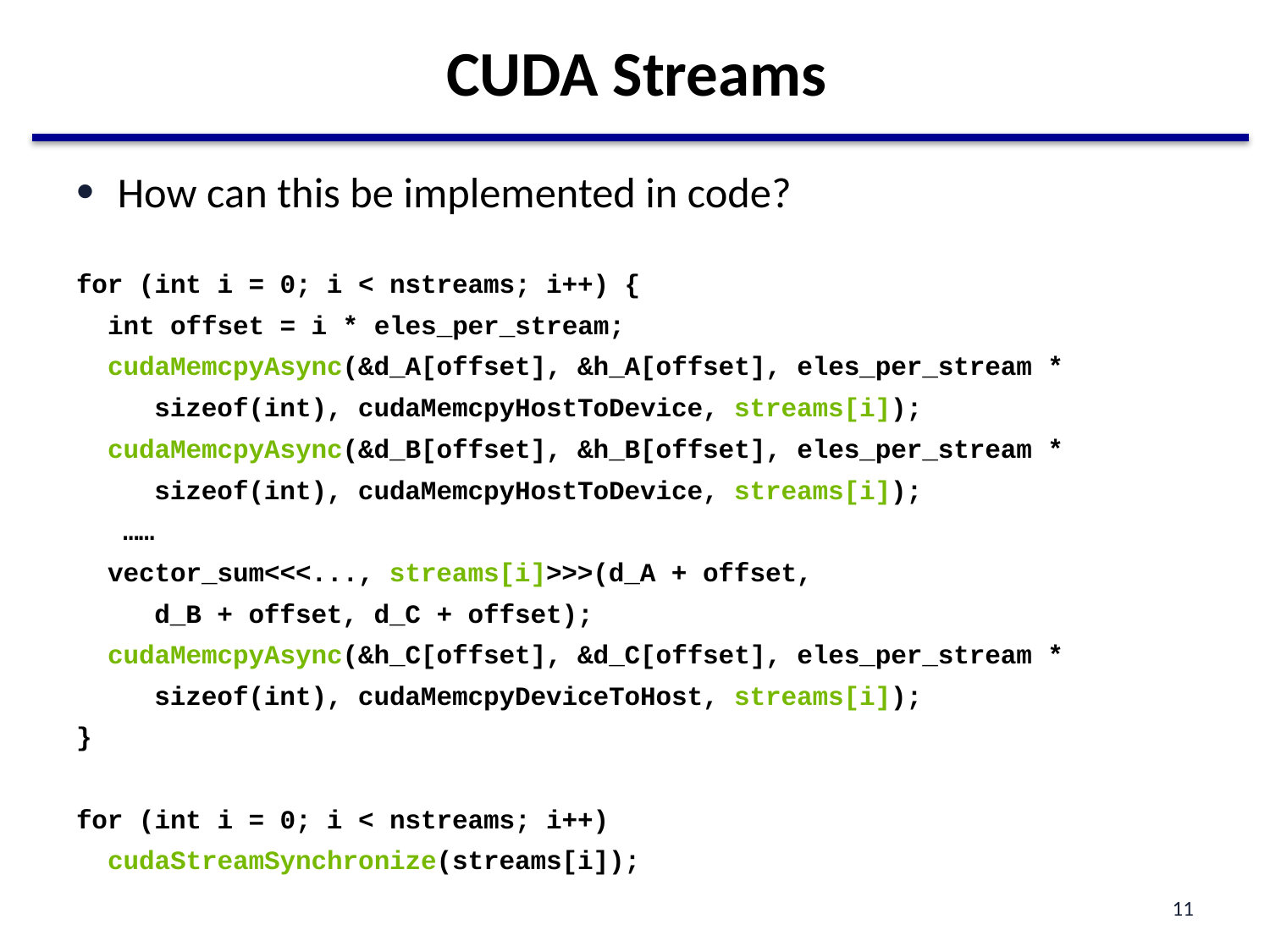

# CUDA Streams
How can this be implemented in code?

for (int i = 0; i < nstreams; i++) {
  int offset = i * eles_per_stream;
  cudaMemcpyAsync(&d_A[offset], &h_A[offset], eles_per_stream *
     sizeof(int), cudaMemcpyHostToDevice, streams[i]);
  cudaMemcpyAsync(&d_B[offset], &h_B[offset], eles_per_stream *
     sizeof(int), cudaMemcpyHostToDevice, streams[i]);
   ……
  vector_sum<<<..., streams[i]>>>(d_A + offset,
     d_B + offset, d_C + offset);
  cudaMemcpyAsync(&h_C[offset], &d_C[offset], eles_per_stream *
     sizeof(int), cudaMemcpyDeviceToHost, streams[i]);
}

for (int i = 0; i < nstreams; i++)
  cudaStreamSynchronize(streams[i]);
11